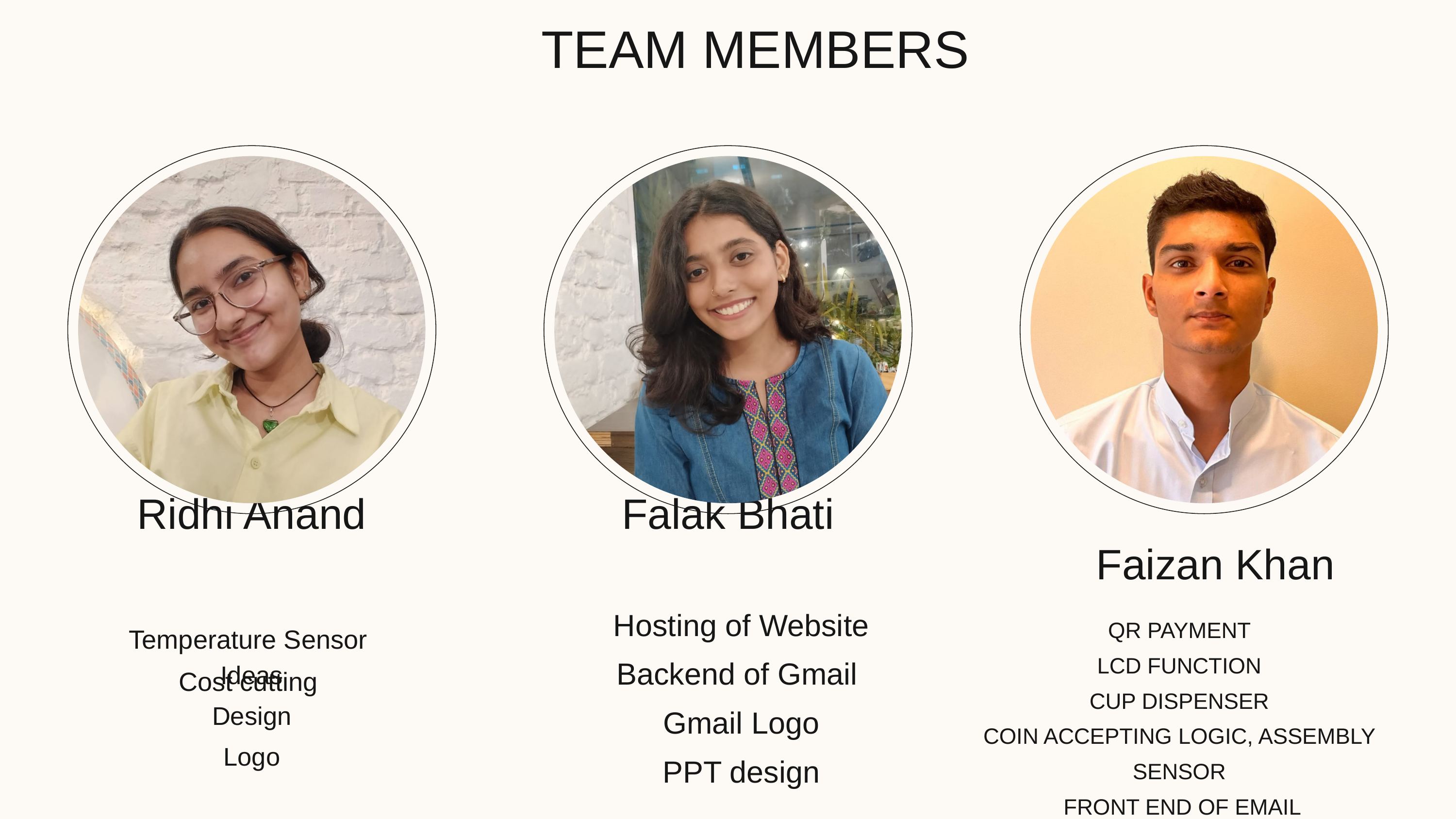

﻿TEAM MEMBERS

﻿Falak Bhati
﻿Ridhi Anand
Faizan Khan
Hosting of Website
Backend of Gmail
Gmail Logo
PPT design
QR PAYMENT
LCD FUNCTION
CUP DISPENSER
COIN ACCEPTING LOGIC, ASSEMBLY
SENSOR
FRONT END OF EMAIL
Temperature Sensor
Cost cutting
﻿Ideas
Design
Logo